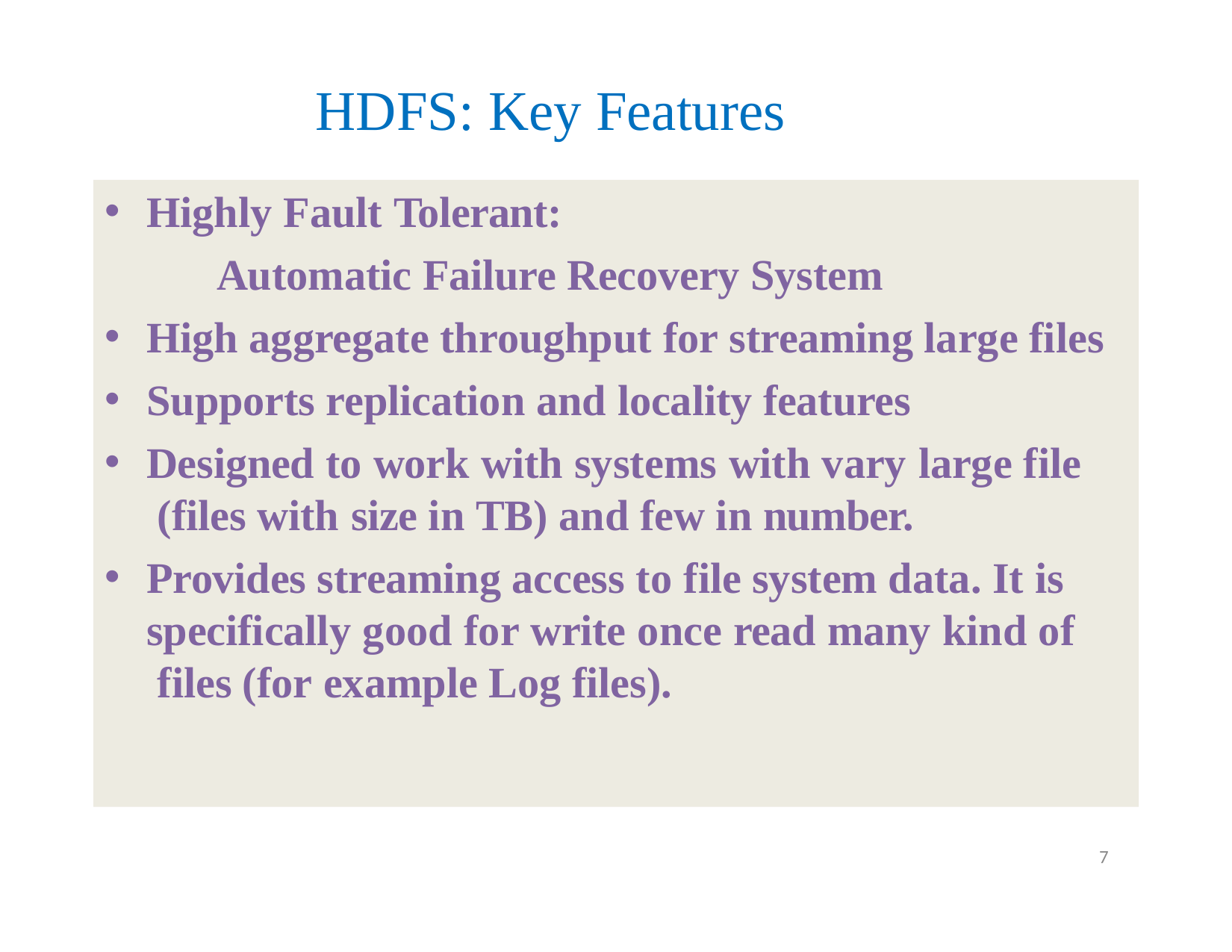

# HDFS: Key Features
Highly Fault Tolerant:
Automatic Failure Recovery System
High aggregate throughput for streaming large files
Supports replication and locality features
Designed to work with systems with vary large file  (files with size in TB) and few in number.
Provides streaming access to file system data. It is  specifically good for write once read many kind of  files (for example Log files).

7